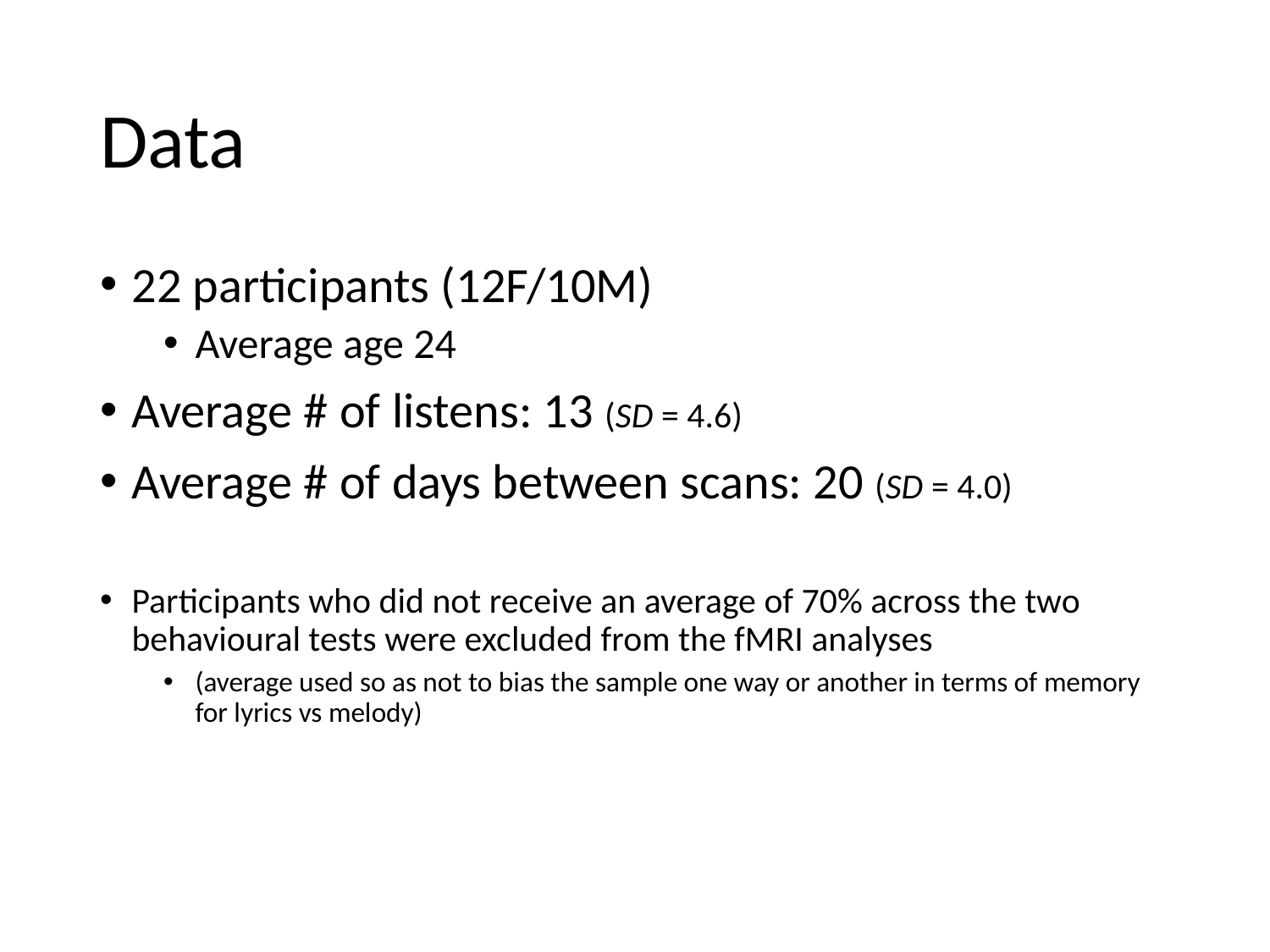

# Data
22 participants (12F/10M)
Average age 24
Average # of listens: 13 (SD = 4.6)
Average # of days between scans: 20 (SD = 4.0)

Participants who did not receive an average of 70% across the two behavioural tests were excluded from the fMRI analyses
(average used so as not to bias the sample one way or another in terms of memory for lyrics vs melody)